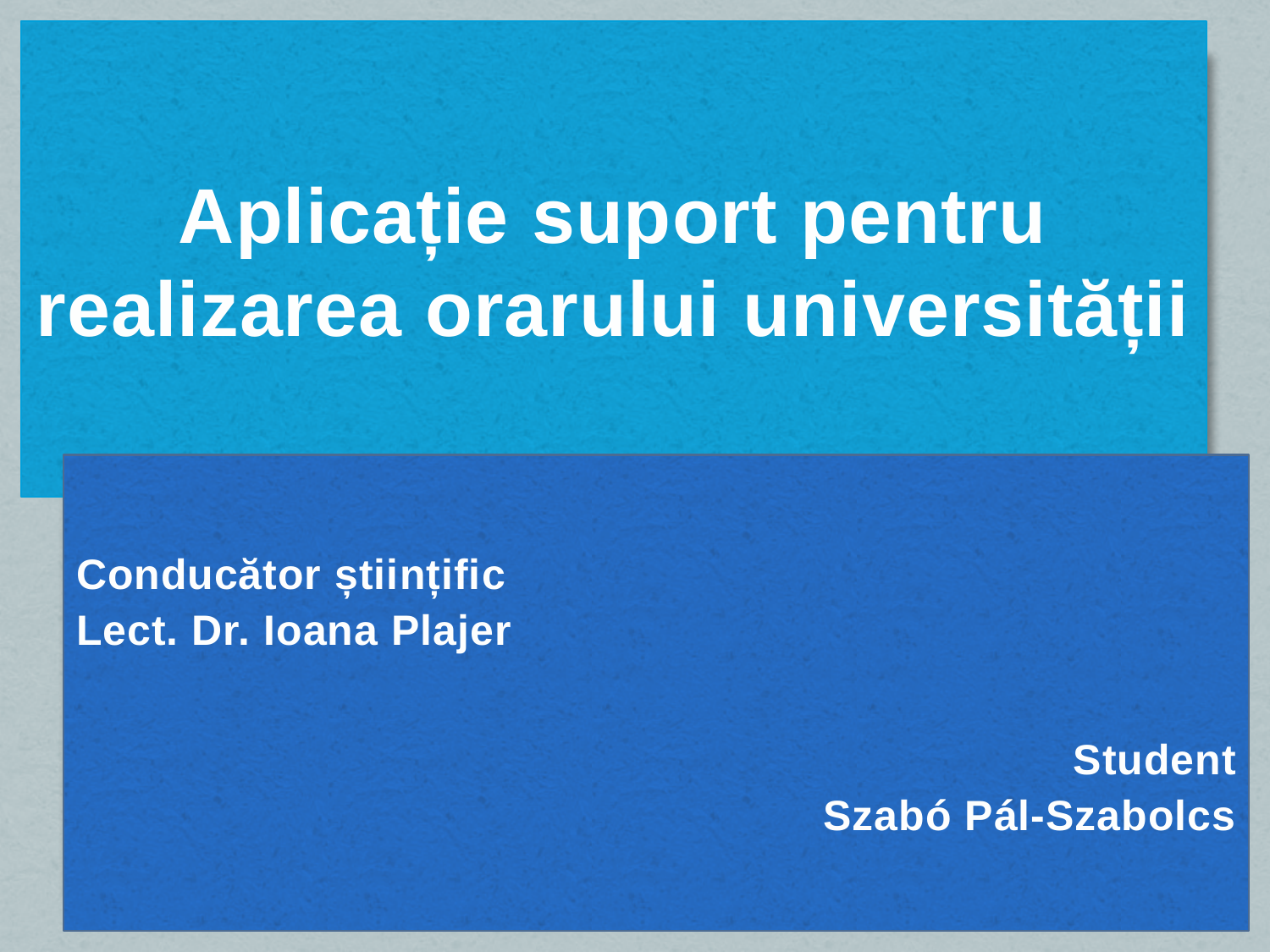

# Aplicație suport pentru realizarea orarului universității
Conducător științific
Lect. Dr. Ioana Plajer

Student
Szabó Pál-Szabolcs